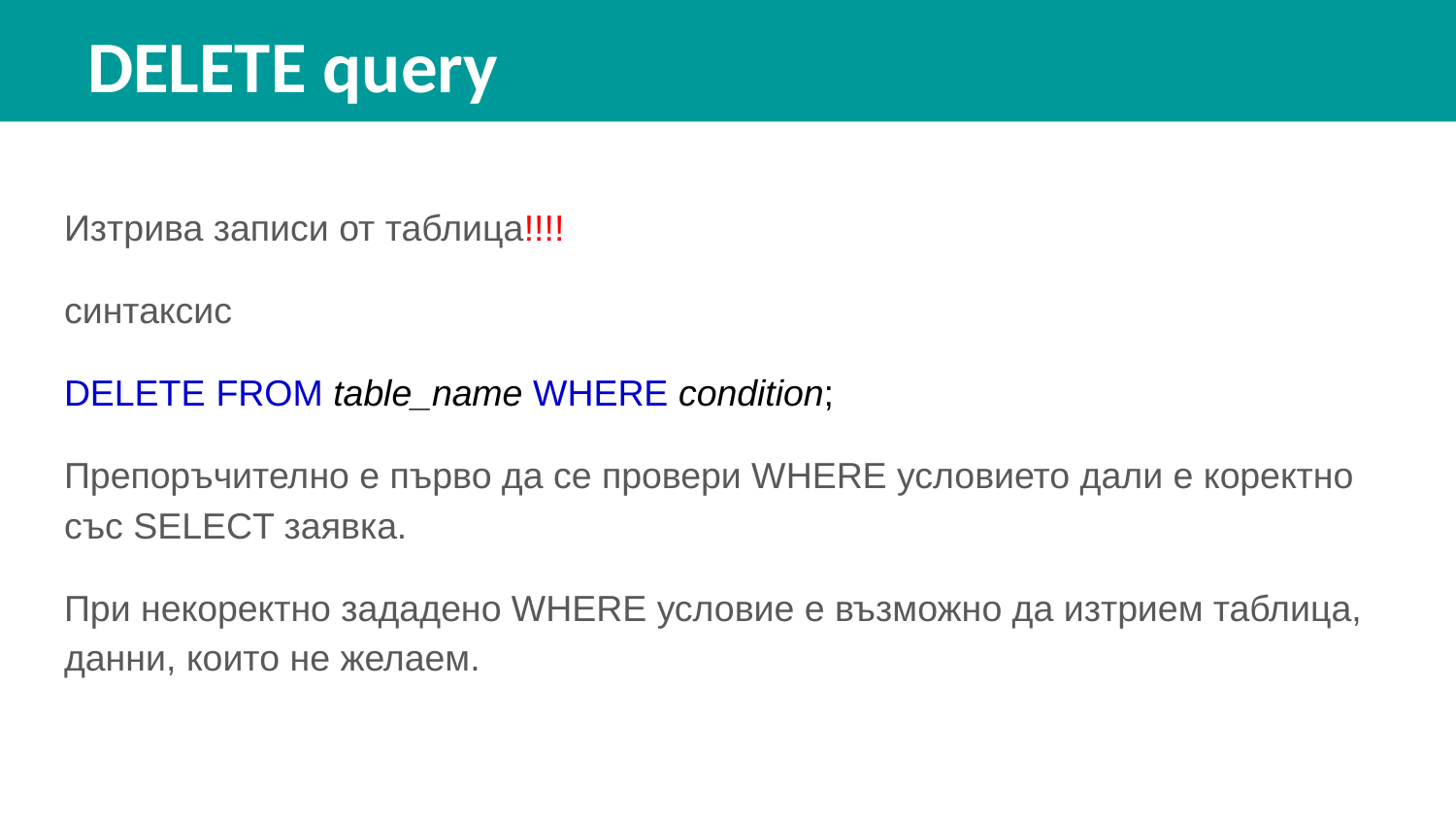

DELETE query
Изтрива записи от таблица!!!!
синтаксис
DELETE FROM table_name WHERE condition;
Препоръчително е първо да се провери WHERE условието дали е коректно със SELECT заявка.
При некоректно зададено WHERE условие е възможно да изтрием таблица, данни, които не желаем.